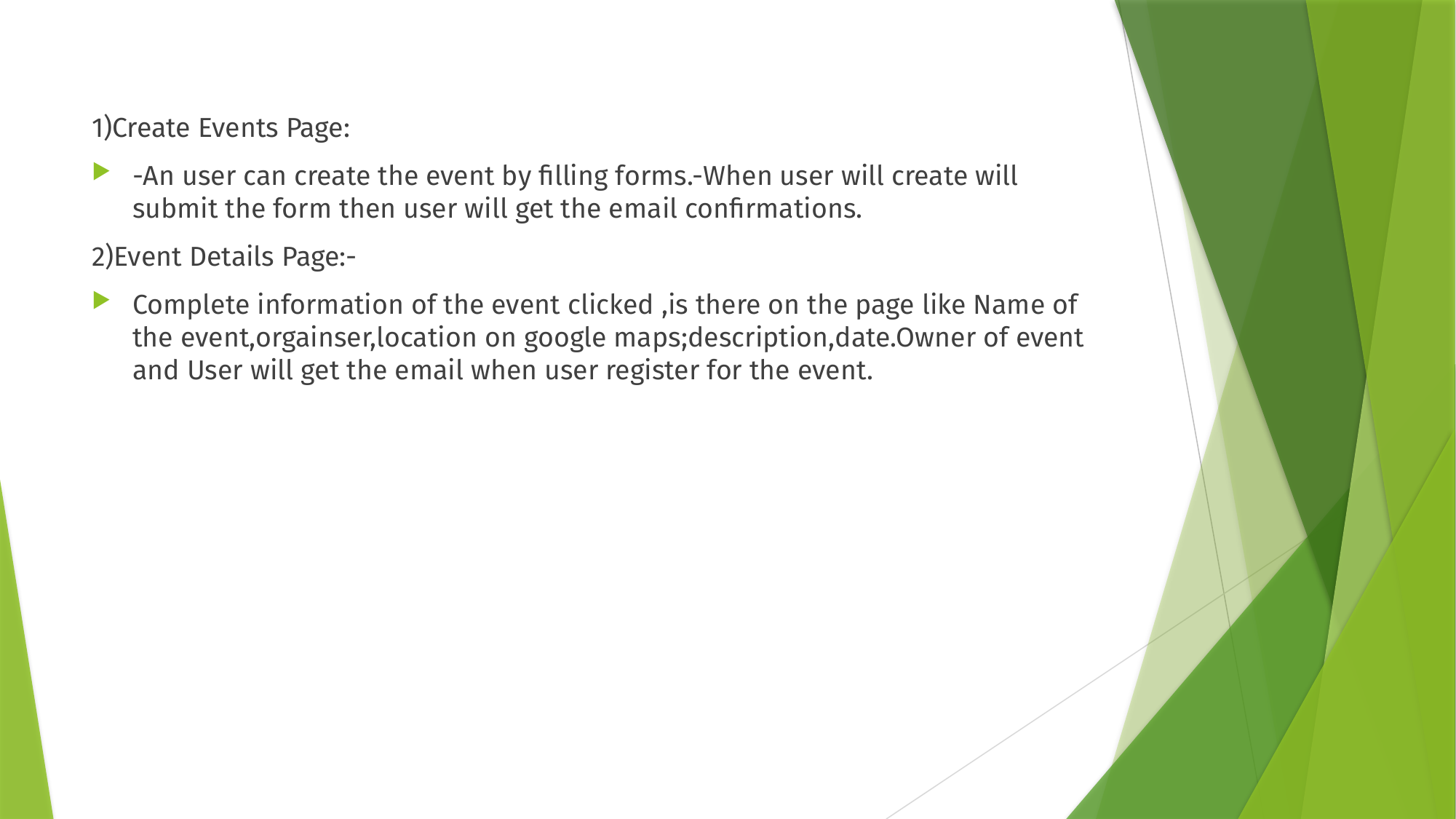

1)Create Events Page:
-An user can create the event by filling forms.-When user will create will submit the form then user will get the email confirmations.
2)Event Details Page:-
Complete information of the event clicked ,is there on the page like Name of the event,orgainser,location on google maps;description,date.Owner of event and User will get the email when user register for the event.